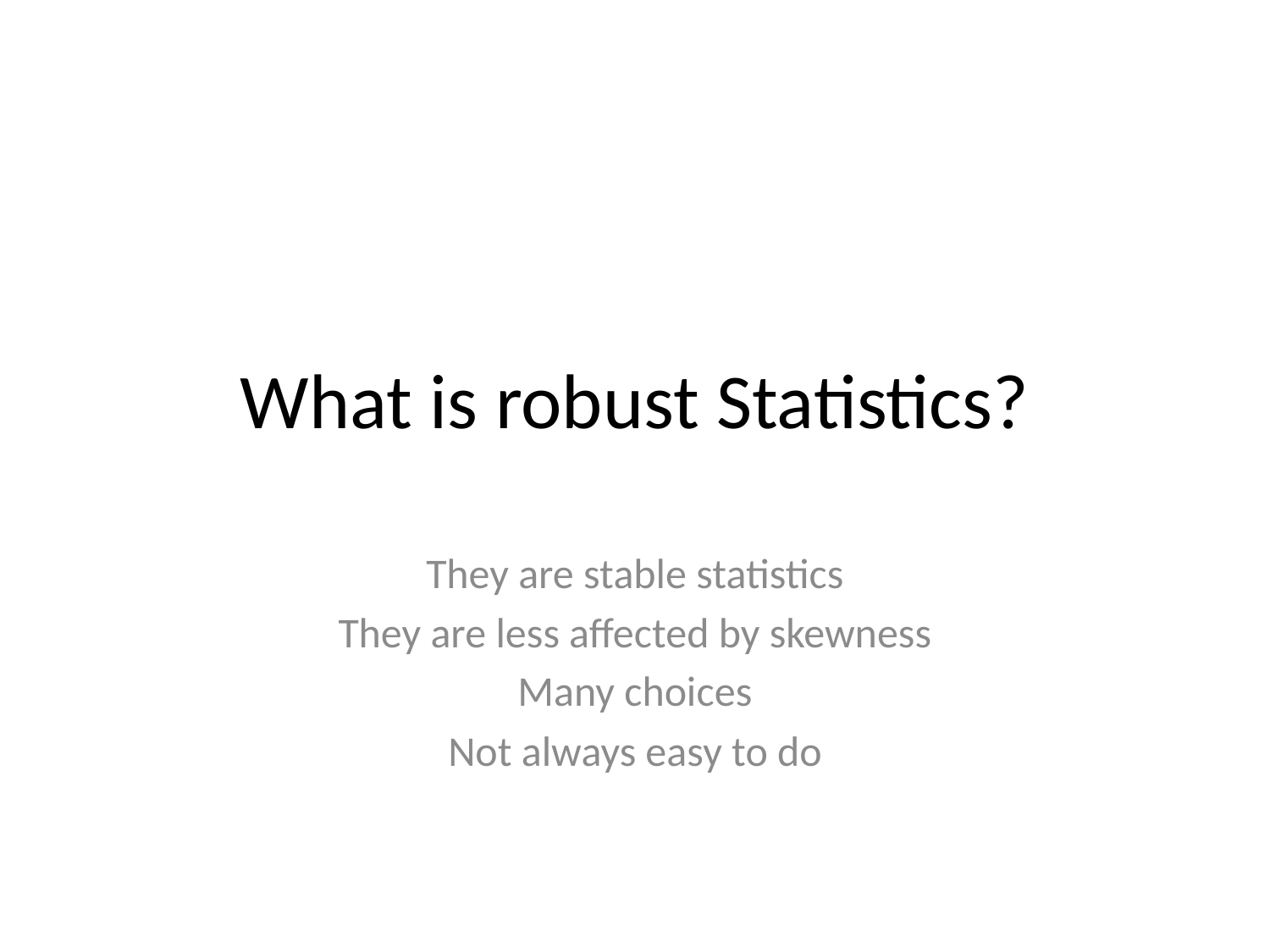

# What is robust Statistics?
They are stable statistics
They are less affected by skewness
Many choices
Not always easy to do